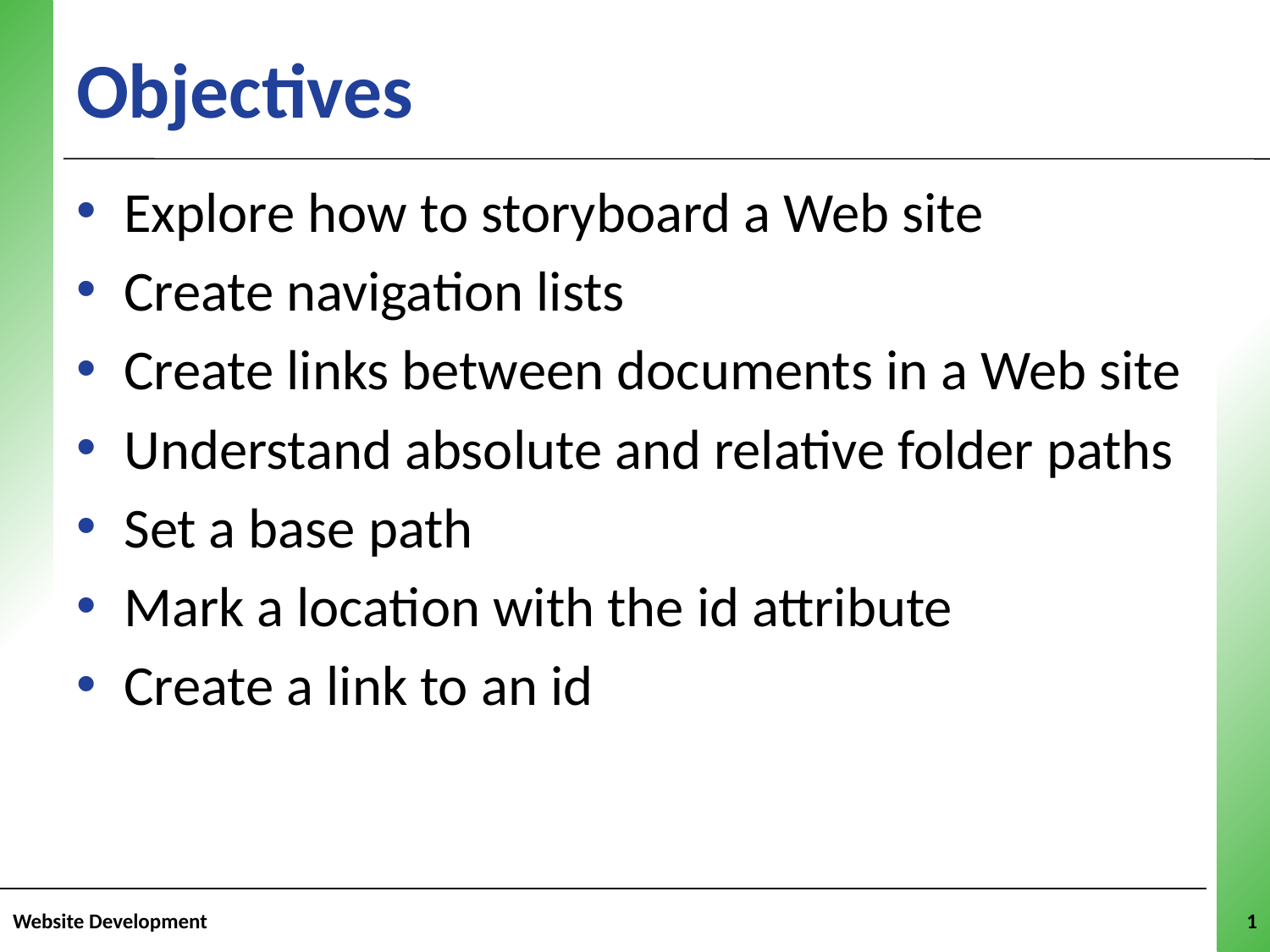

Objectives
Explore how to storyboard a Web site
Create navigation lists
Create links between documents in a Web site
Understand absolute and relative folder paths
Set a base path
Mark a location with the id attribute
Create a link to an id
Website Development
1